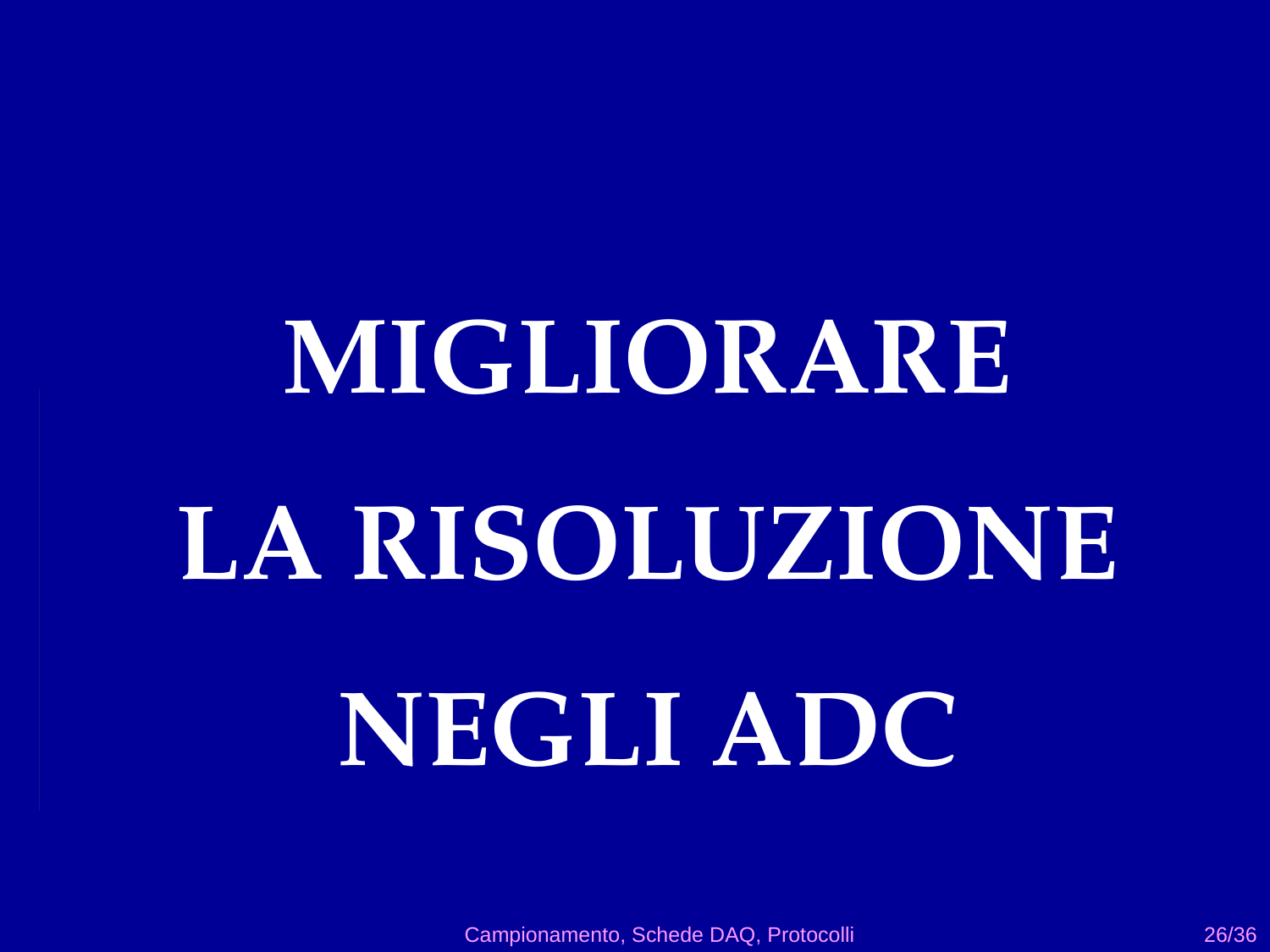

MIGLIORARE
LA RISOLUZIONE
NEGLI ADC
Campionamento, Schede DAQ, Protocolli
26/36